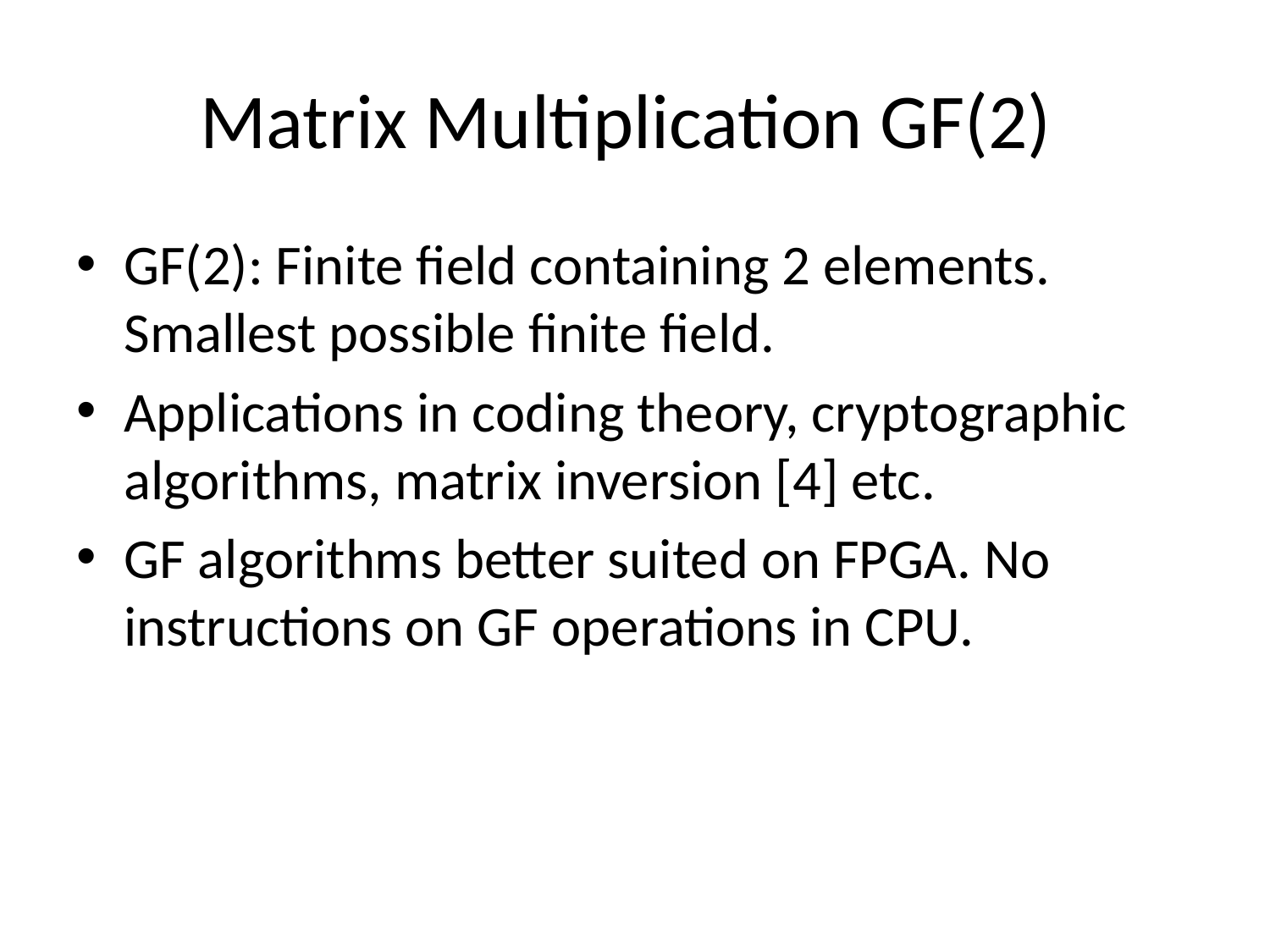

# Matrix Multiplication GF(2)
GF(2): Finite field containing 2 elements. Smallest possible finite field.
Applications in coding theory, cryptographic algorithms, matrix inversion [4] etc.
GF algorithms better suited on FPGA. No instructions on GF operations in CPU.